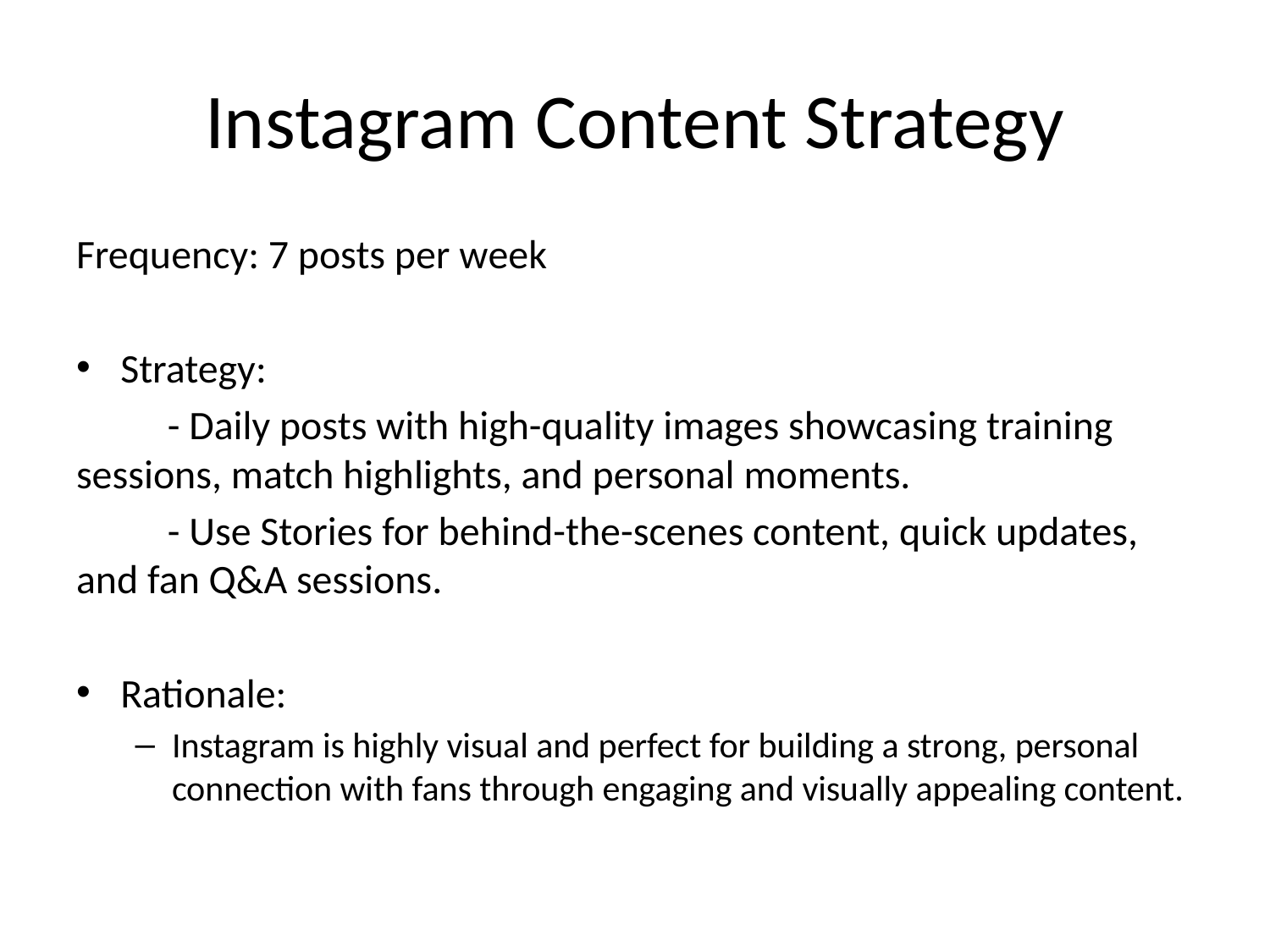

# Instagram Content Strategy
Frequency: 7 posts per week

Strategy:
	- Daily posts with high-quality images showcasing training sessions, match highlights, and personal moments.
	- Use Stories for behind-the-scenes content, quick updates, and fan Q&A sessions.

Rationale:
Instagram is highly visual and perfect for building a strong, personal connection with fans through engaging and visually appealing content.